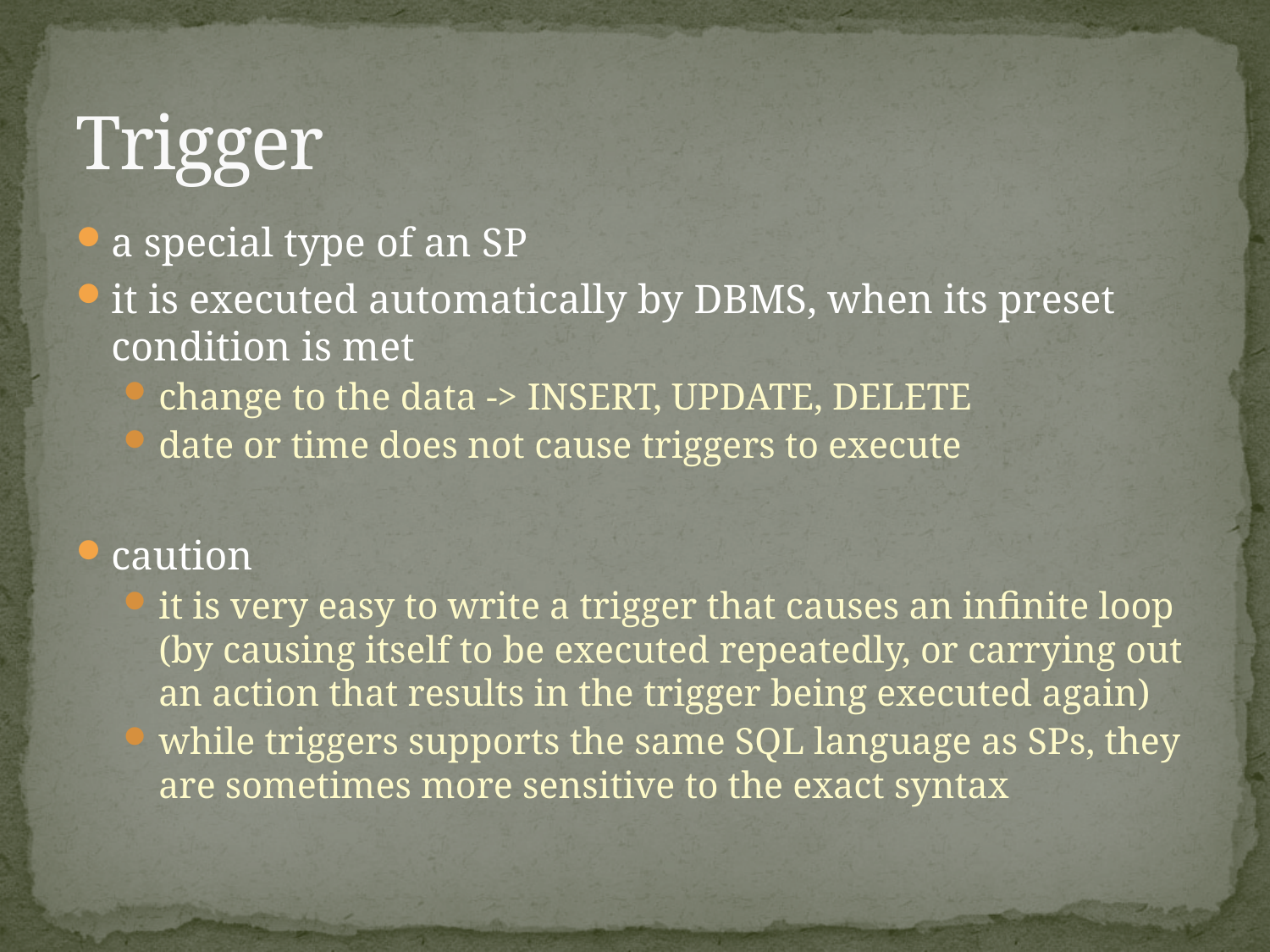

# Trigger
a special type of an SP
it is executed automatically by DBMS, when its preset condition is met
change to the data -> INSERT, UPDATE, DELETE
date or time does not cause triggers to execute

caution
it is very easy to write a trigger that causes an infinite loop (by causing itself to be executed repeatedly, or carrying out an action that results in the trigger being executed again)
while triggers supports the same SQL language as SPs, they are sometimes more sensitive to the exact syntax